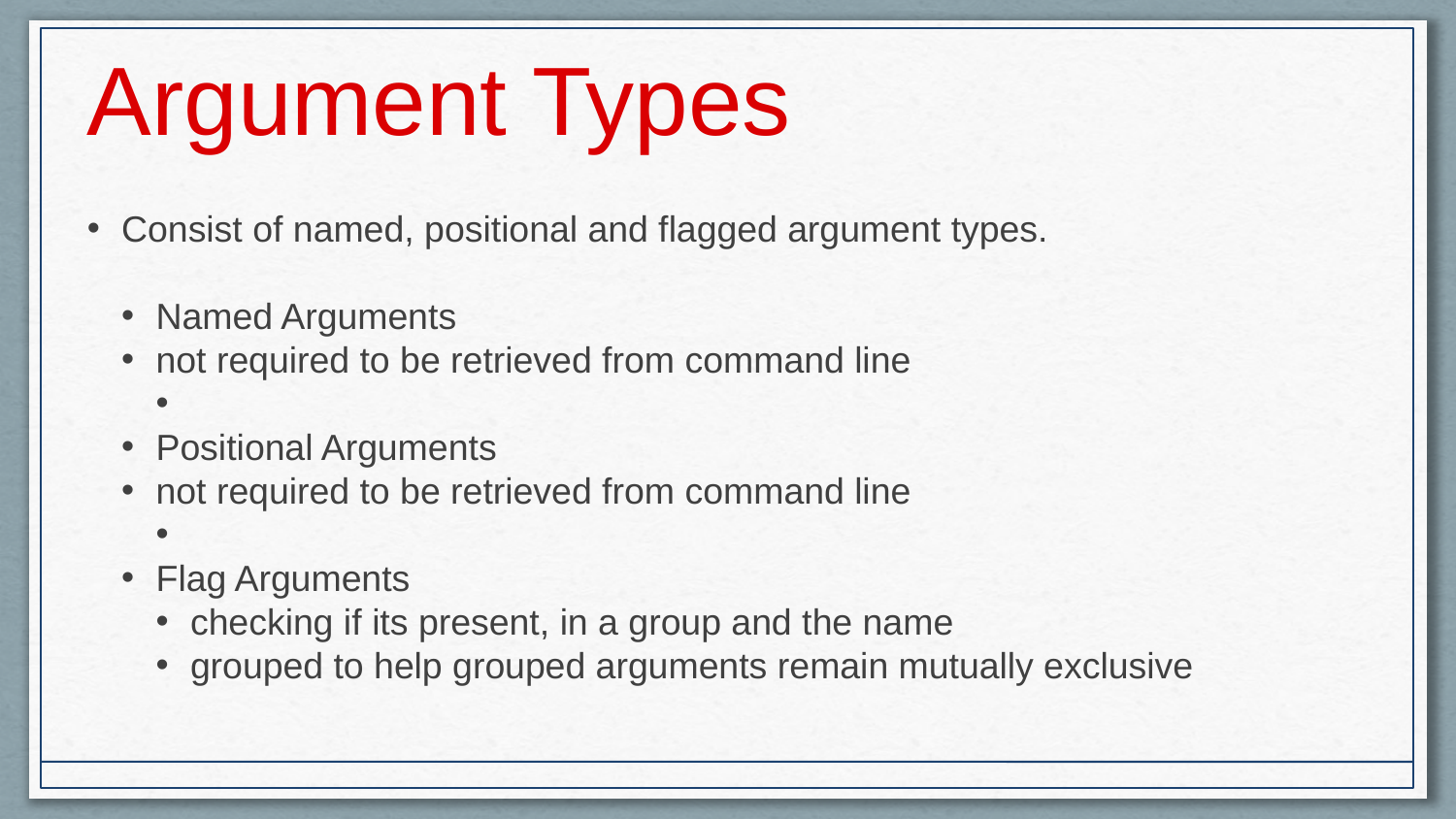

Argument Types
Consist of named, positional and flagged argument types.

Named Arguments
not required to be retrieved from command line

Positional Arguments
not required to be retrieved from command line

Flag Arguments
checking if its present, in a group and the name
grouped to help grouped arguments remain mutually exclusive